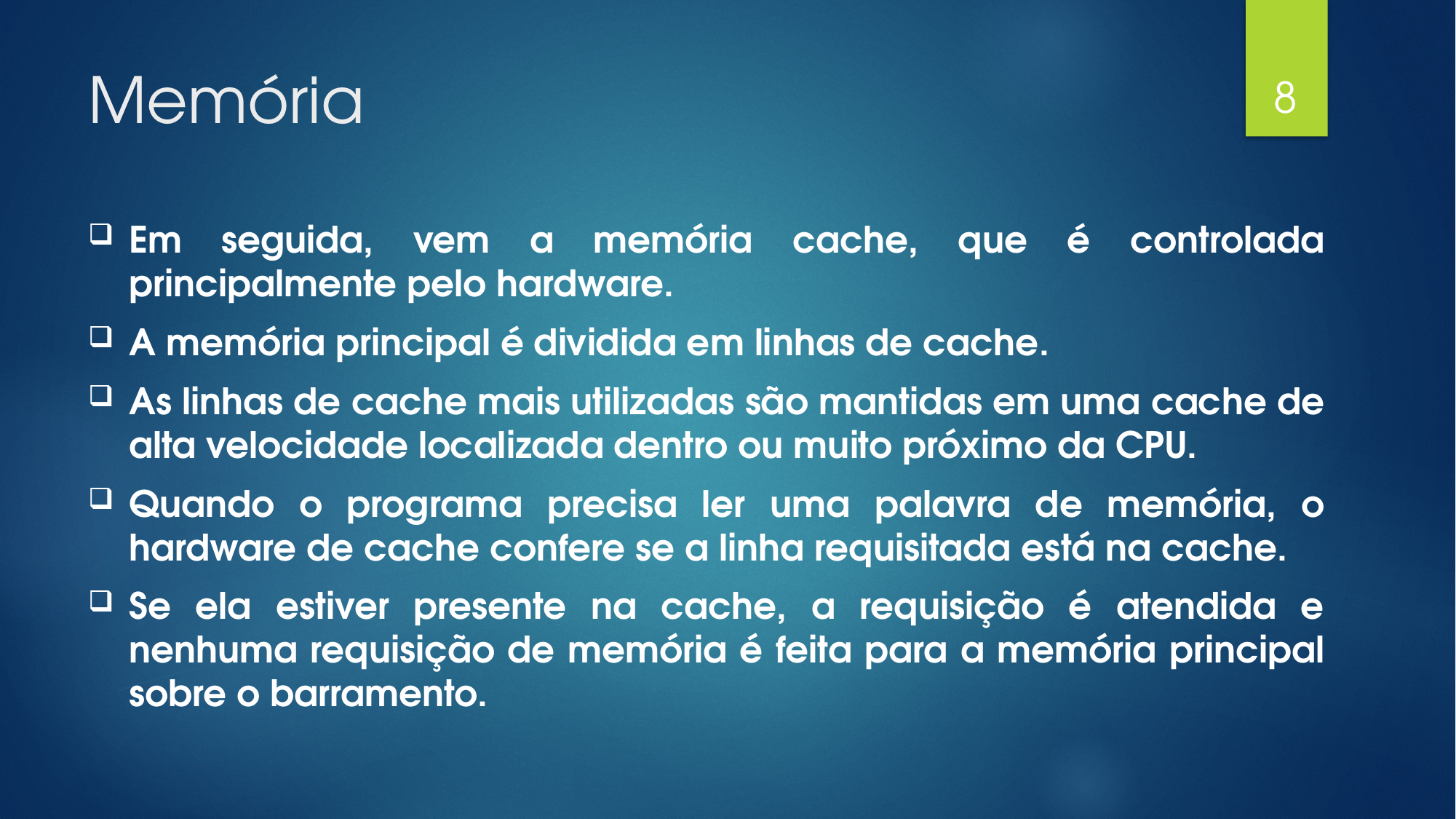

8
# Memória
Em seguida, vem a memória cache, que é controlada principalmente pelo hardware.
A memória principal é dividida em linhas de cache.
As linhas de cache mais utilizadas são mantidas em uma cache de alta velocidade localizada dentro ou muito próximo da CPU.
Quando o programa precisa ler uma palavra de memória, o hardware de cache confere se a linha requisitada está na cache.
Se ela estiver presente na cache, a requisição é atendida e nenhuma requisição de memória é feita para a memória principal sobre o barramento.